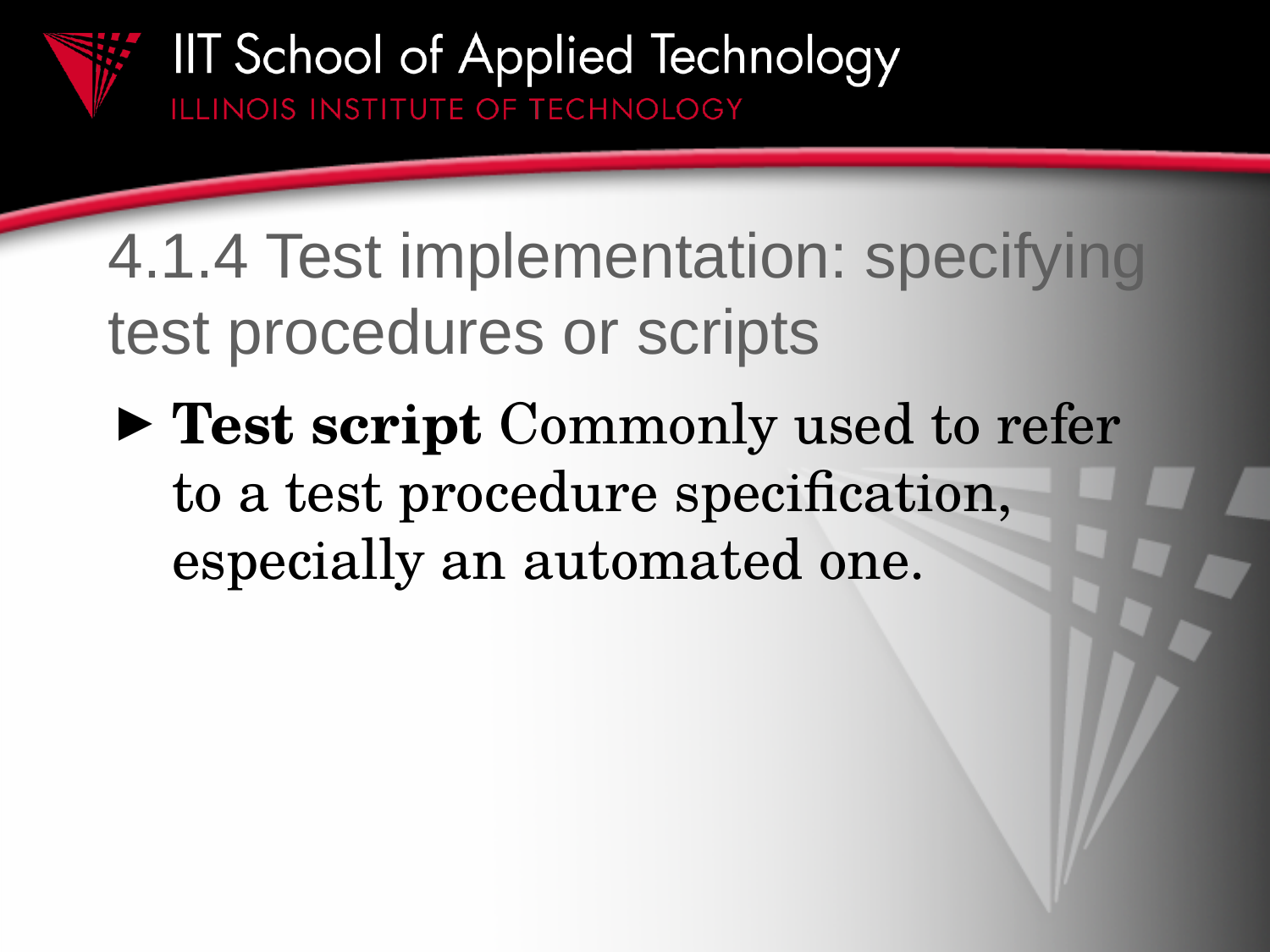

# 4.1.4 Test implementation: specifying test procedures or scripts
Test script Commonly used to refer to a test procedure specification, especially an automated one.